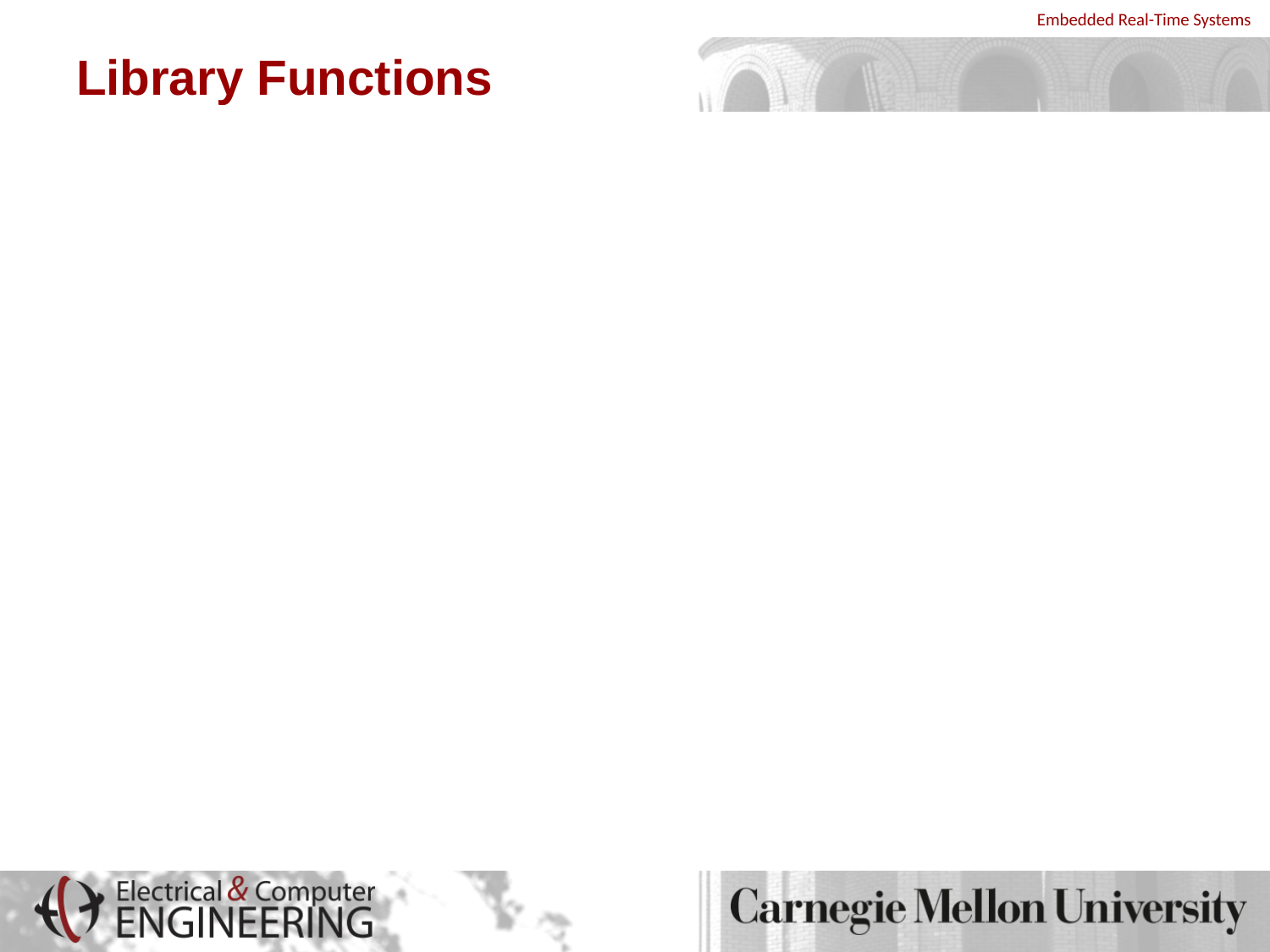

# Library Functions
How does the linker know where to find the library?
User defined libraries can be specified as a command line argument
The environment variable LD_LIBRARY_PATH holds the path that is searched to find the specific library

Linker does a search to see whether the symbol is defined in the specified libraries
The order in which this search is performed is determined by the order in which the libraries are specified
If the symbol is defined in more than one library, the first library in the path is selected
Linker then extracts the specific .o file that defines the symbol in the library and processes this .o file with all the other object files
If the symbol is not defined in any of the library, linker throws an error